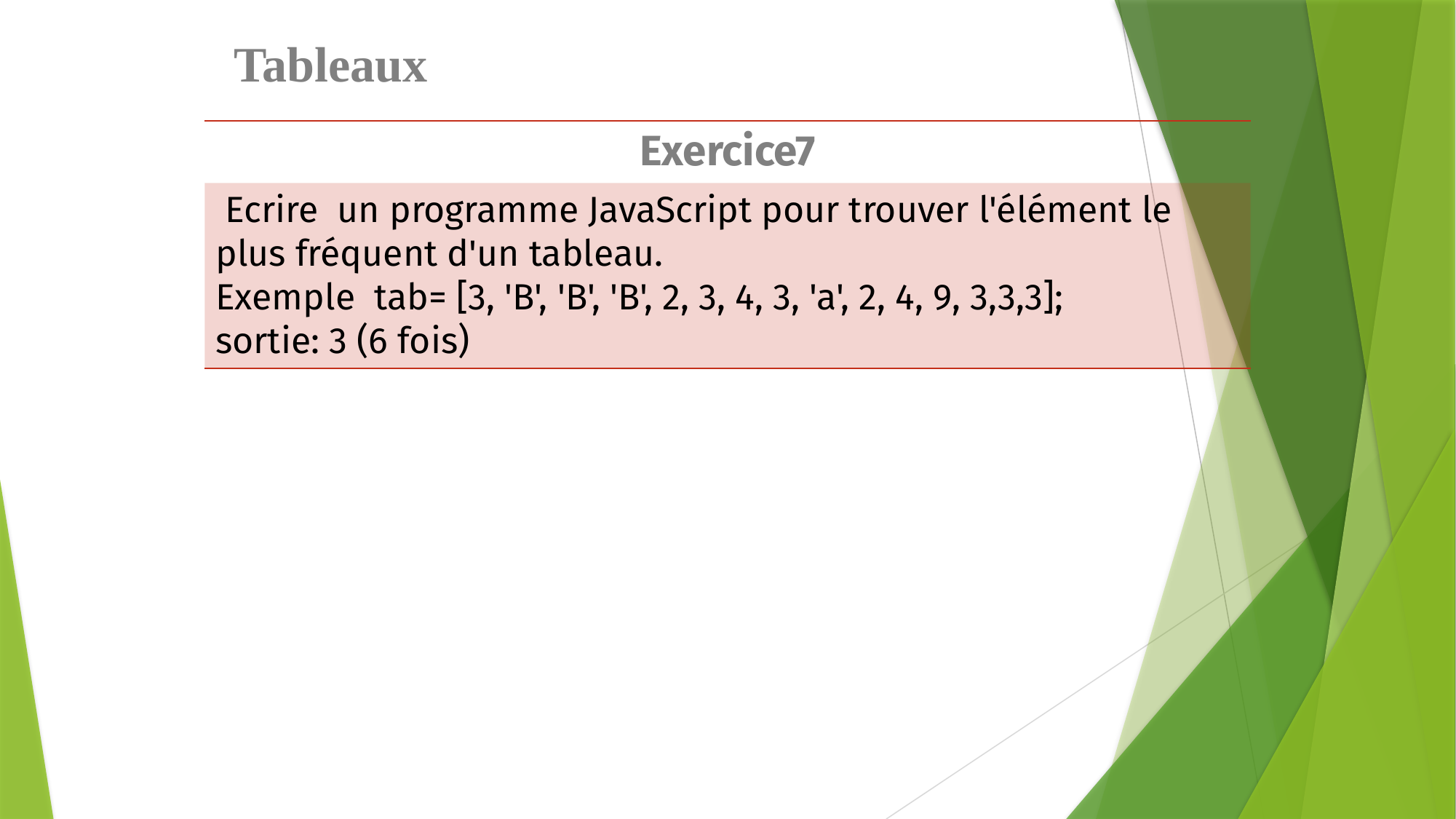

Tableaux
| Exercice7 |
| --- |
| Ecrire un programme JavaScript pour trouver l'élément le plus fréquent d'un tableau. Exemple tab= [3, 'B', 'B', 'B', 2, 3, 4, 3, 'a', 2, 4, 9, 3,3,3]; sortie: 3 (6 fois) |